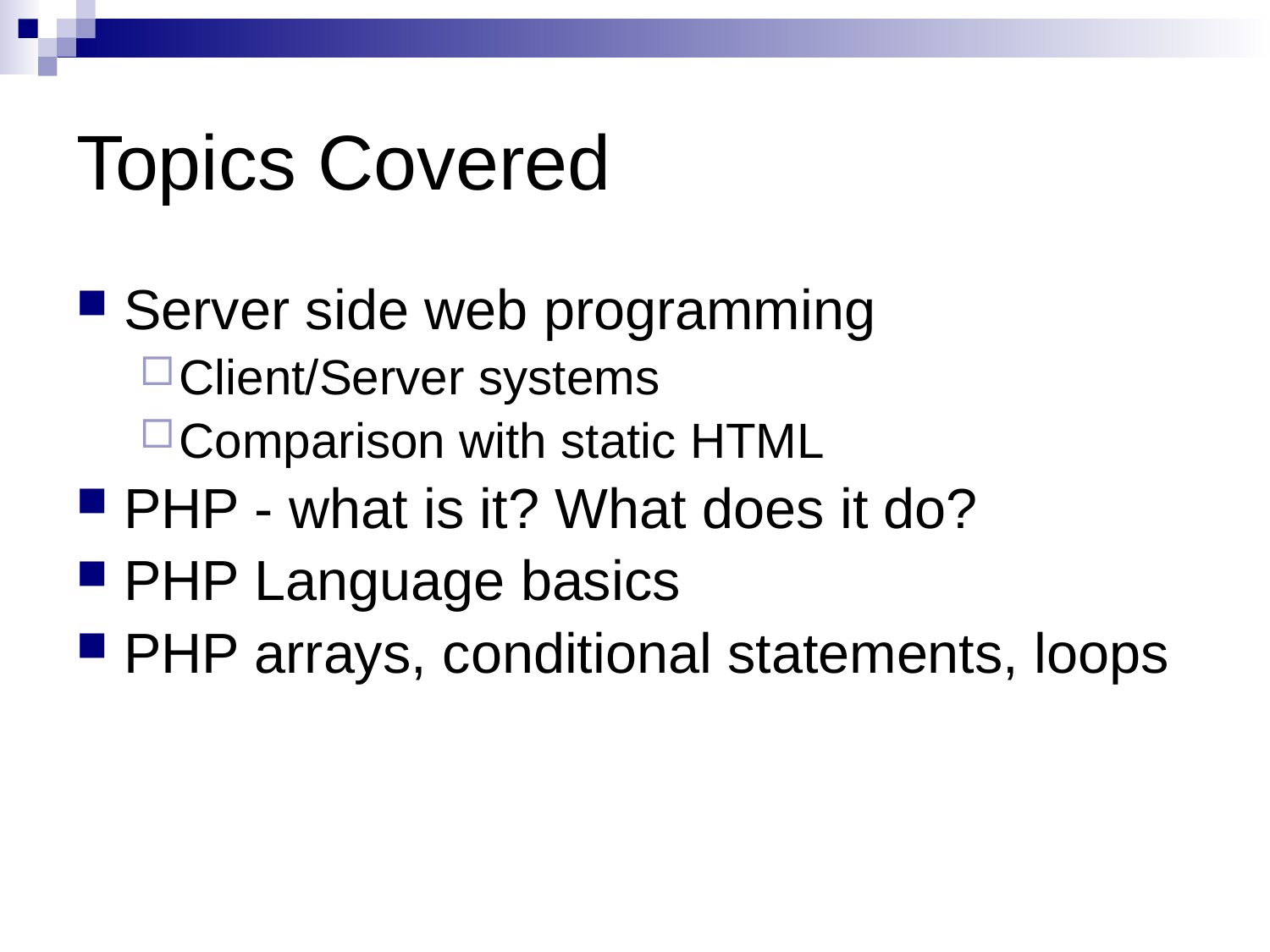

# Topics Covered
Server side web programming
Client/Server systems
Comparison with static HTML
PHP - what is it? What does it do?
PHP Language basics
PHP arrays, conditional statements, loops